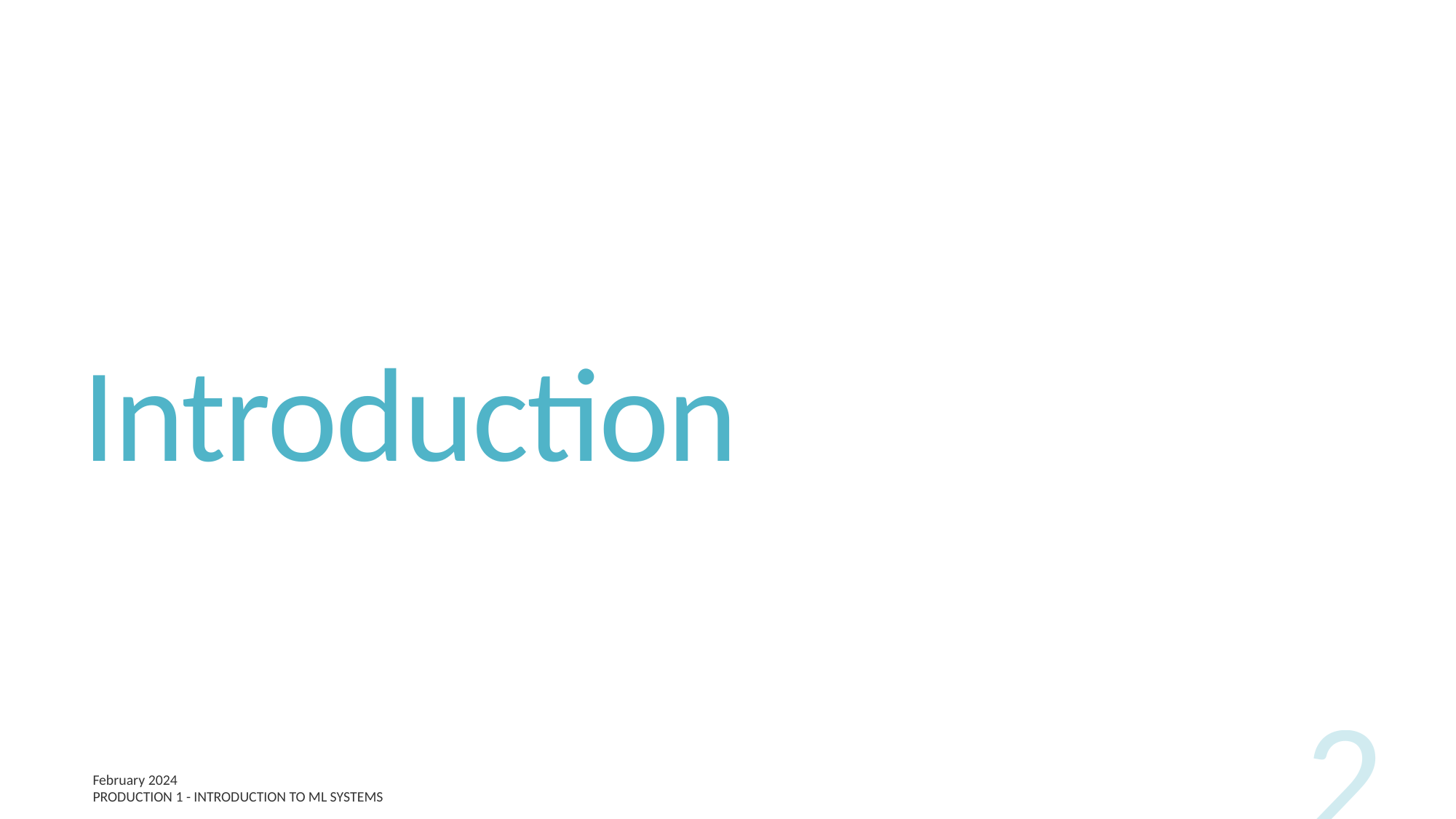

# Introduction
2
February 2024
Production 1 - Introduction to ML Systems